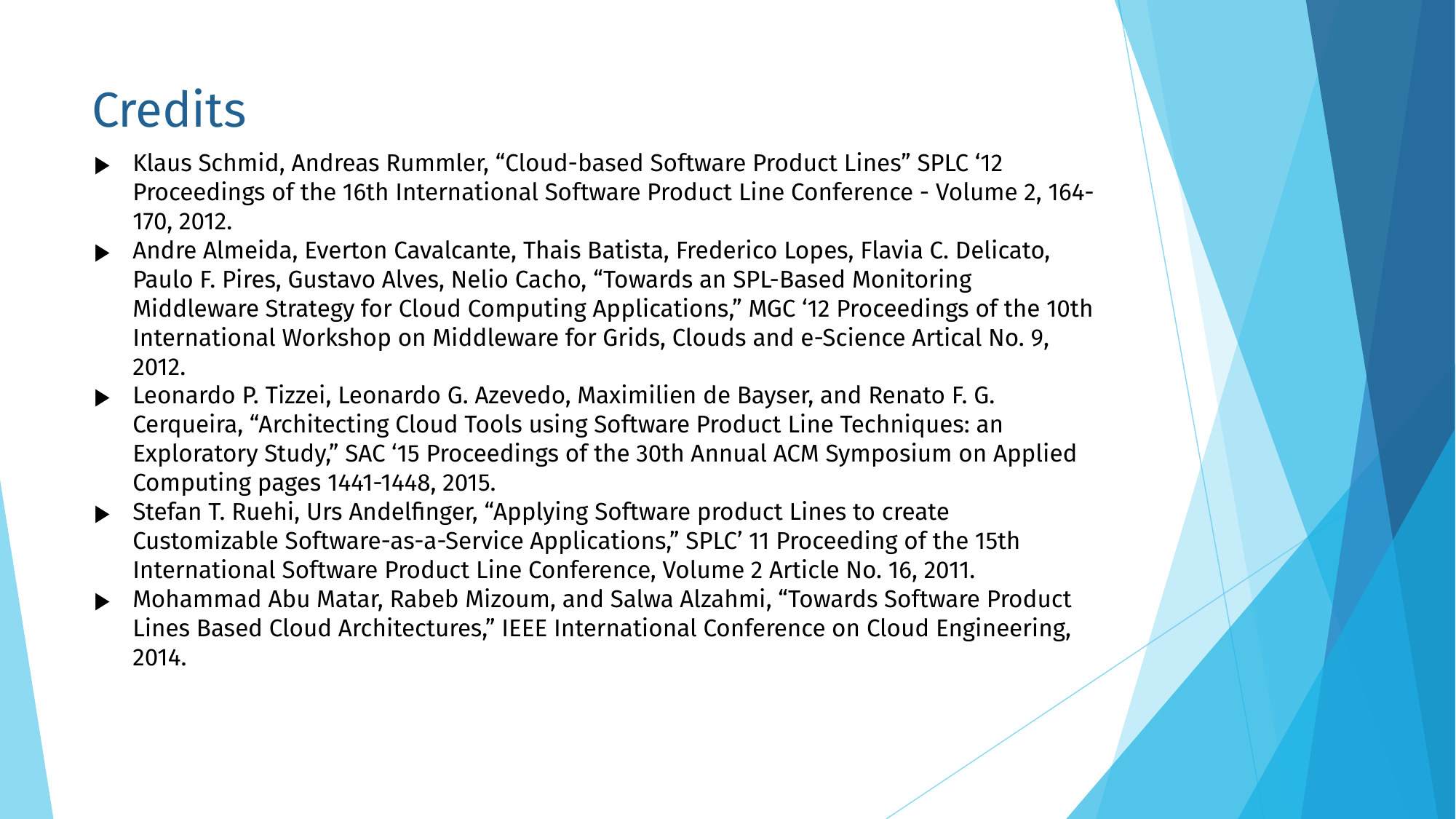

# Credits
Klaus Schmid, Andreas Rummler, “Cloud-based Software Product Lines” SPLC ‘12 Proceedings of the 16th International Software Product Line Conference - Volume 2, 164-170, 2012.
Andre Almeida, Everton Cavalcante, Thais Batista, Frederico Lopes, Flavia C. Delicato, Paulo F. Pires, Gustavo Alves, Nelio Cacho, “Towards an SPL-Based Monitoring Middleware Strategy for Cloud Computing Applications,” MGC ‘12 Proceedings of the 10th International Workshop on Middleware for Grids, Clouds and e-Science Artical No. 9, 2012.
Leonardo P. Tizzei, Leonardo G. Azevedo, Maximilien de Bayser, and Renato F. G. Cerqueira, “Architecting Cloud Tools using Software Product Line Techniques: an Exploratory Study,” SAC ‘15 Proceedings of the 30th Annual ACM Symposium on Applied Computing pages 1441-1448, 2015.
Stefan T. Ruehi, Urs Andelfinger, “Applying Software product Lines to create Customizable Software-as-a-Service Applications,” SPLC’ 11 Proceeding of the 15th International Software Product Line Conference, Volume 2 Article No. 16, 2011.
Mohammad Abu Matar, Rabeb Mizoum, and Salwa Alzahmi, “Towards Software Product Lines Based Cloud Architectures,” IEEE International Conference on Cloud Engineering, 2014.